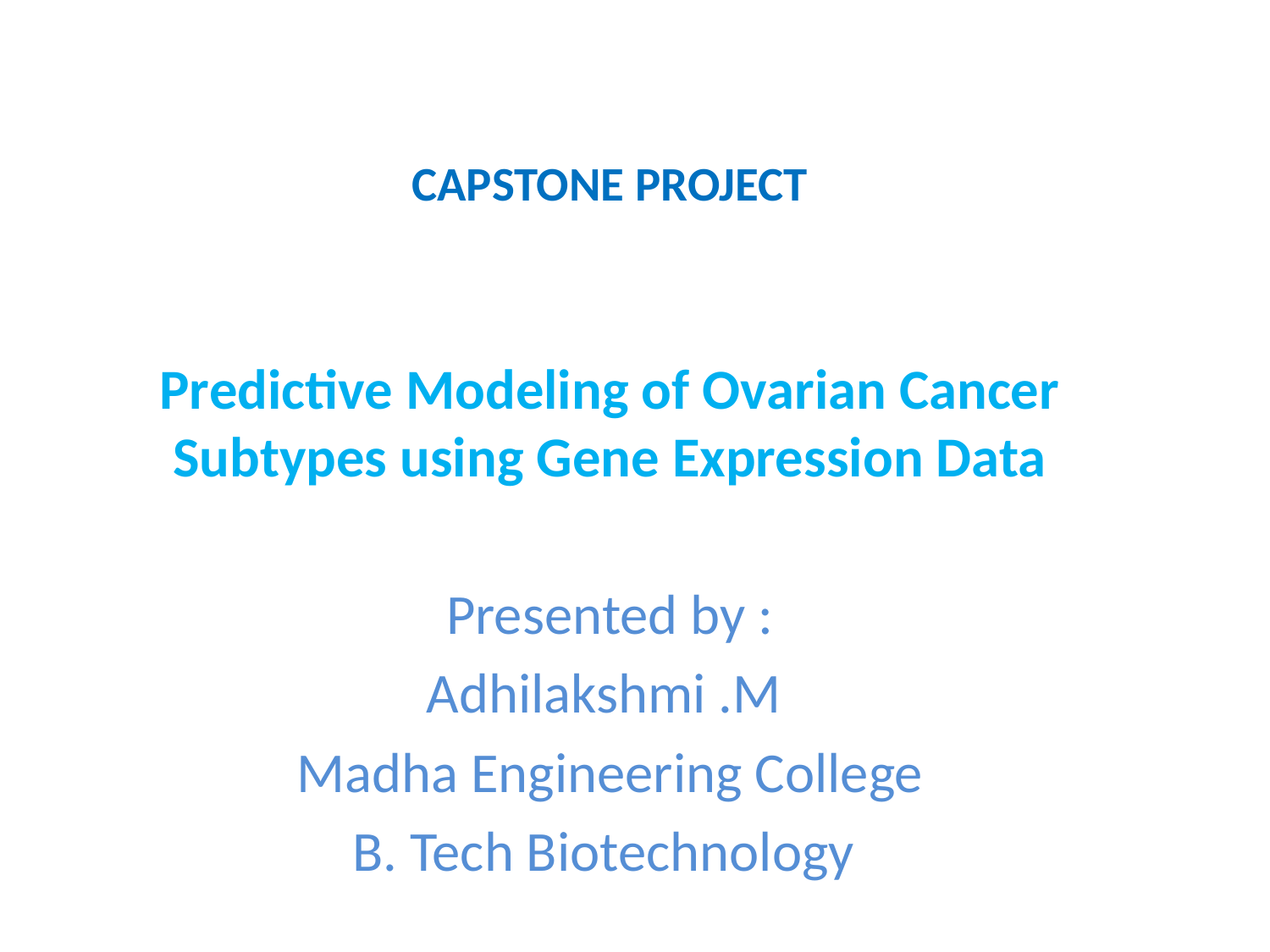

# CAPSTONE PROJECT
Predictive Modeling of Ovarian Cancer Subtypes using Gene Expression Data

Presented by :
Adhilakshmi .M
Madha Engineering College
B. Tech Biotechnology